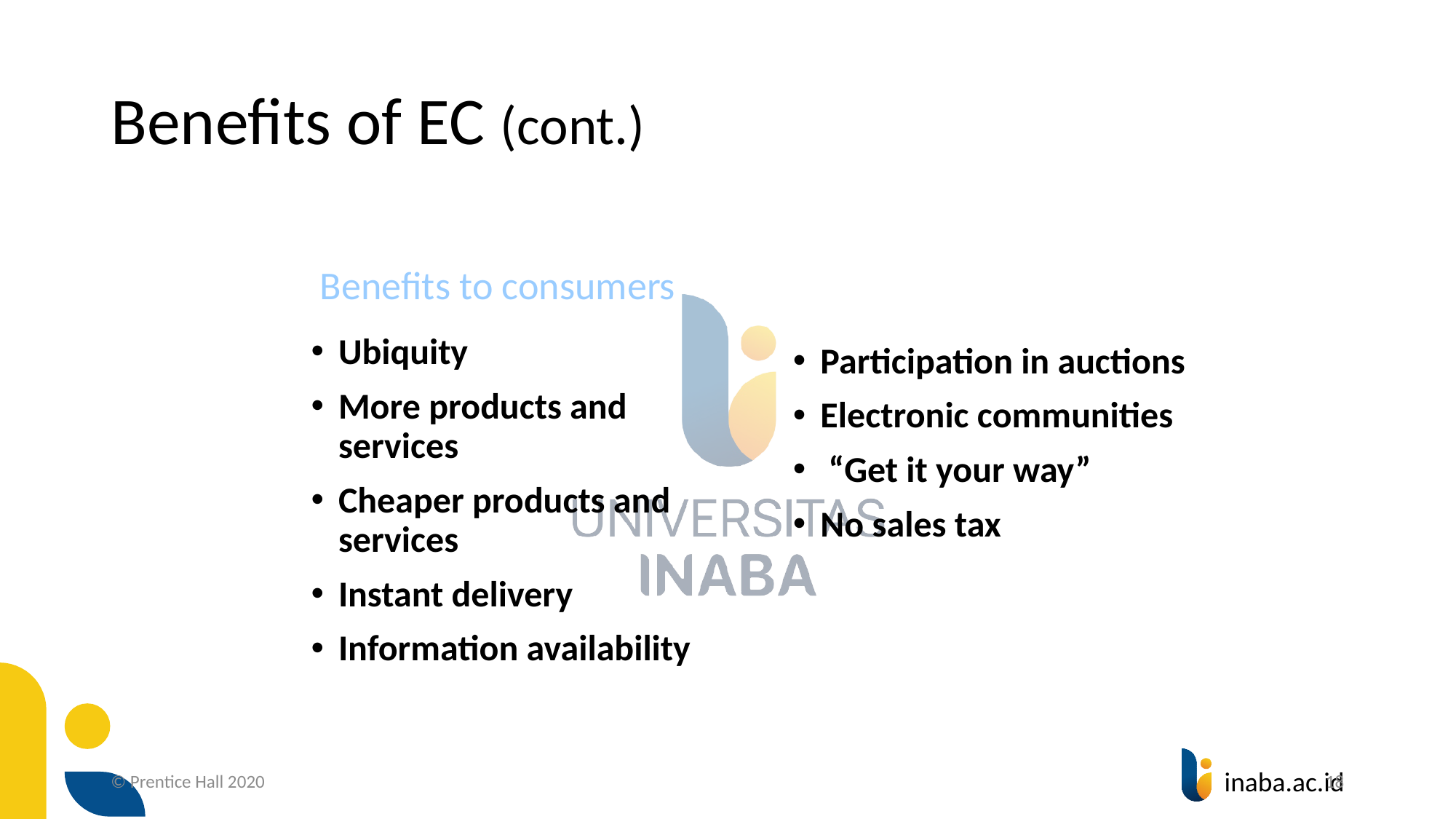

# Benefits of EC (cont.)
Benefits to consumers
Ubiquity
More products and services
Cheaper products and services
Instant delivery
Information availability
Participation in auctions
Electronic communities
 “Get it your way”
No sales tax
© Prentice Hall 2020
18